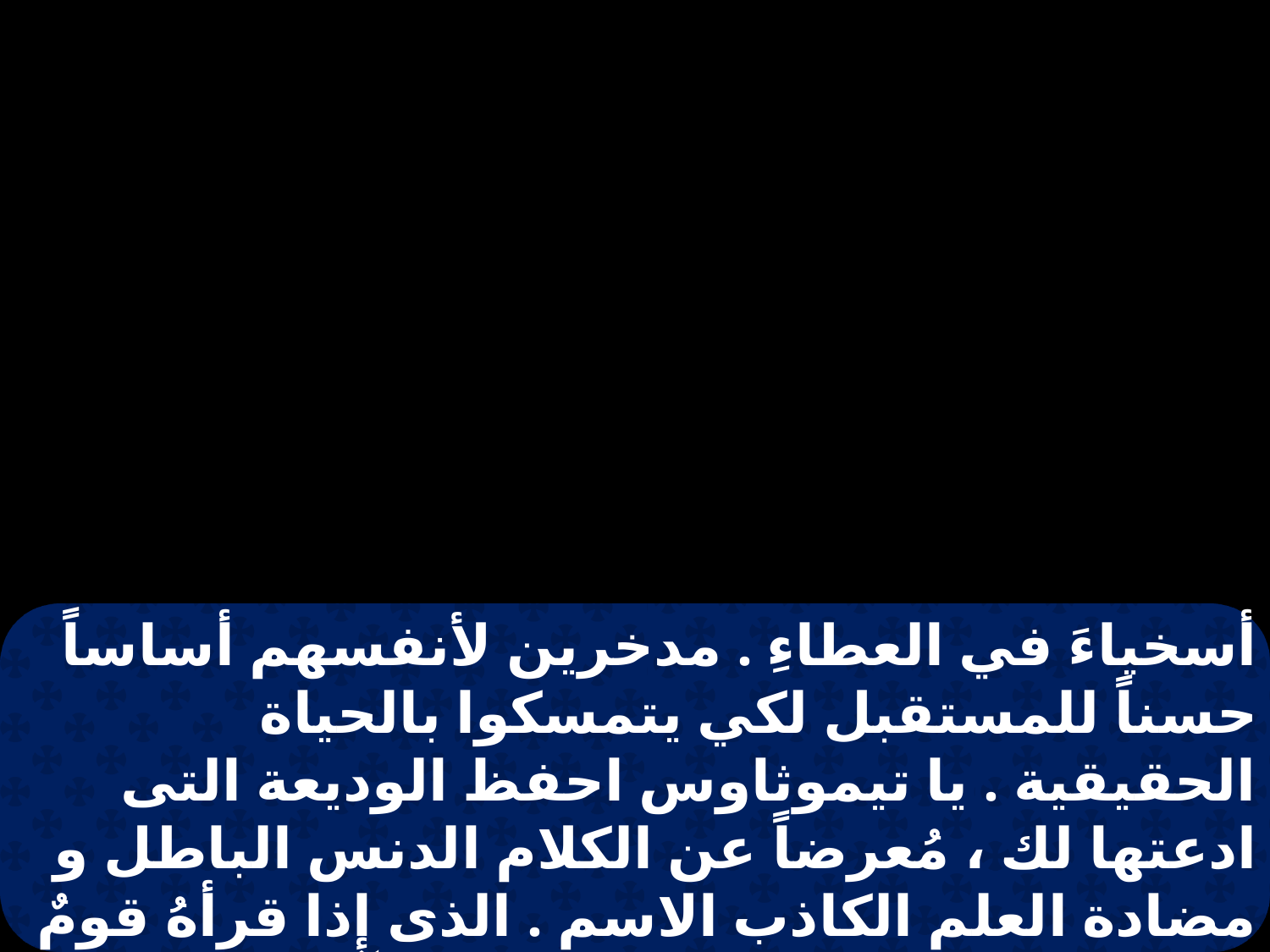

أسخياءَ في العطاءِ . مدخرين لأنفسهم أساساً حسناً للمستقبل لكي يتمسكوا بالحياة الحقيقية . يا تيموثاوس احفظ الوديعة التى ادعتها لك ، مُعرضاً عن الكلام الدنس الباطل و مضادة العلم الكاذب الاسم . الذى إذا قرأهُ قومٌ لم يَثبتوا في الإيمان . النعمة لكم آمين